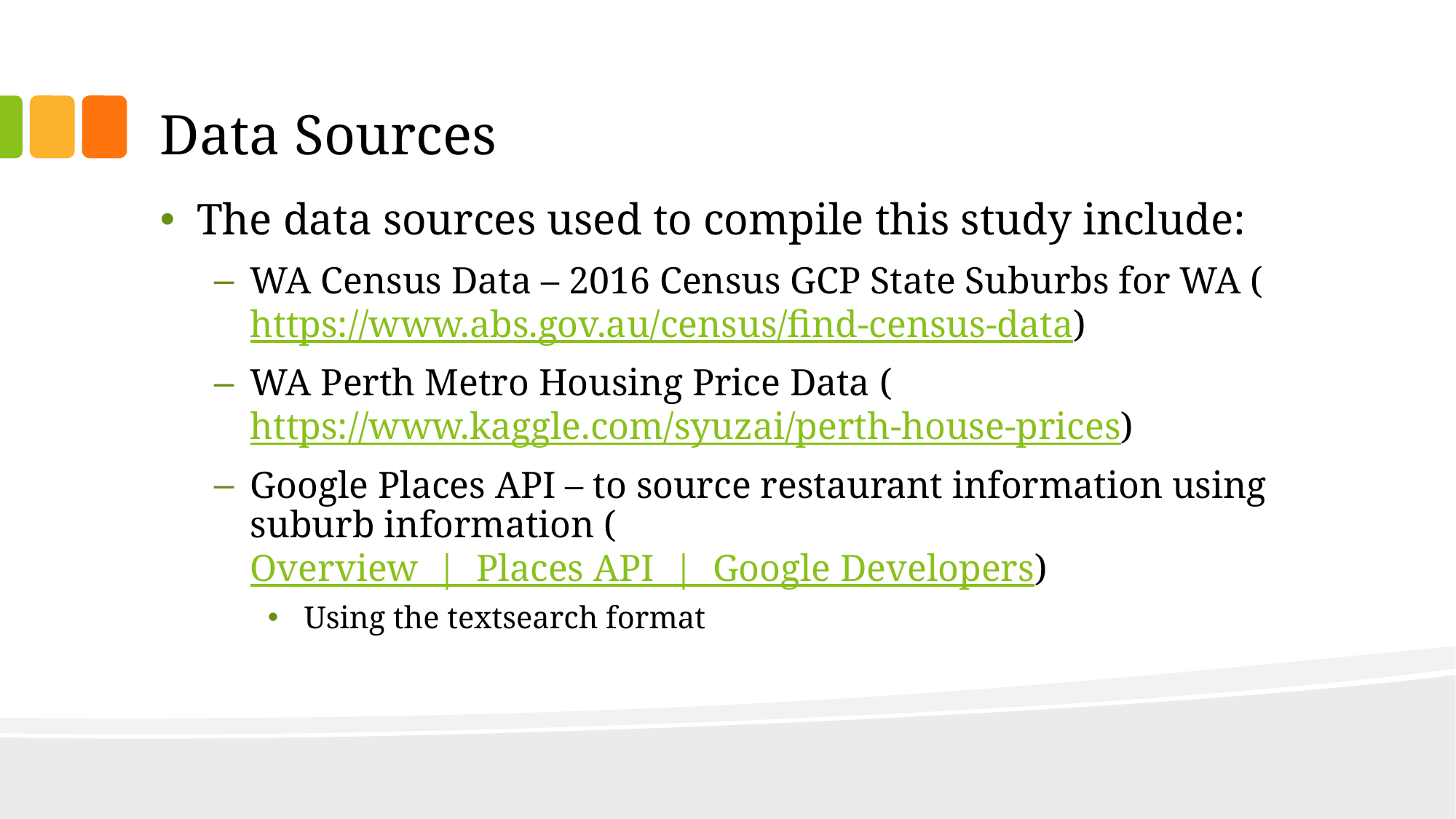

# Data Sources
The data sources used to compile this study include:
WA Census Data – 2016 Census GCP State Suburbs for WA (https://www.abs.gov.au/census/find-census-data)
WA Perth Metro Housing Price Data (https://www.kaggle.com/syuzai/perth-house-prices)
Google Places API – to source restaurant information using suburb information (Overview  |  Places API  |  Google Developers)
Using the textsearch format